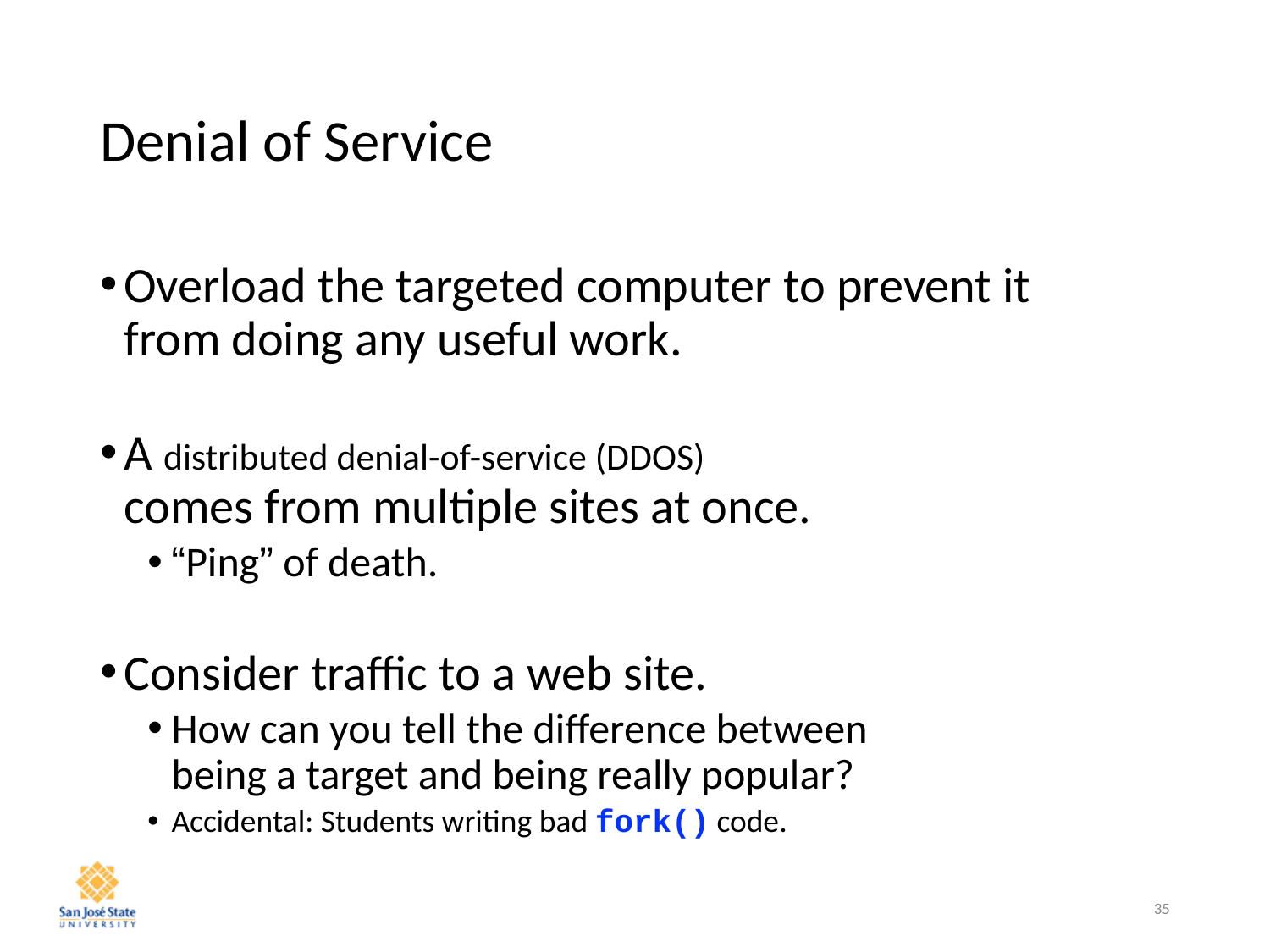

# Denial of Service
Overload the targeted computer to prevent it
from doing any useful work.

A distributed denial-of-service (DDOS)
comes from multiple sites at once.
“Ping” of death.

Consider traffic to a web site.
How can you tell the difference between
being a target and being really popular?
Accidental: Students writing bad fork() code.
35